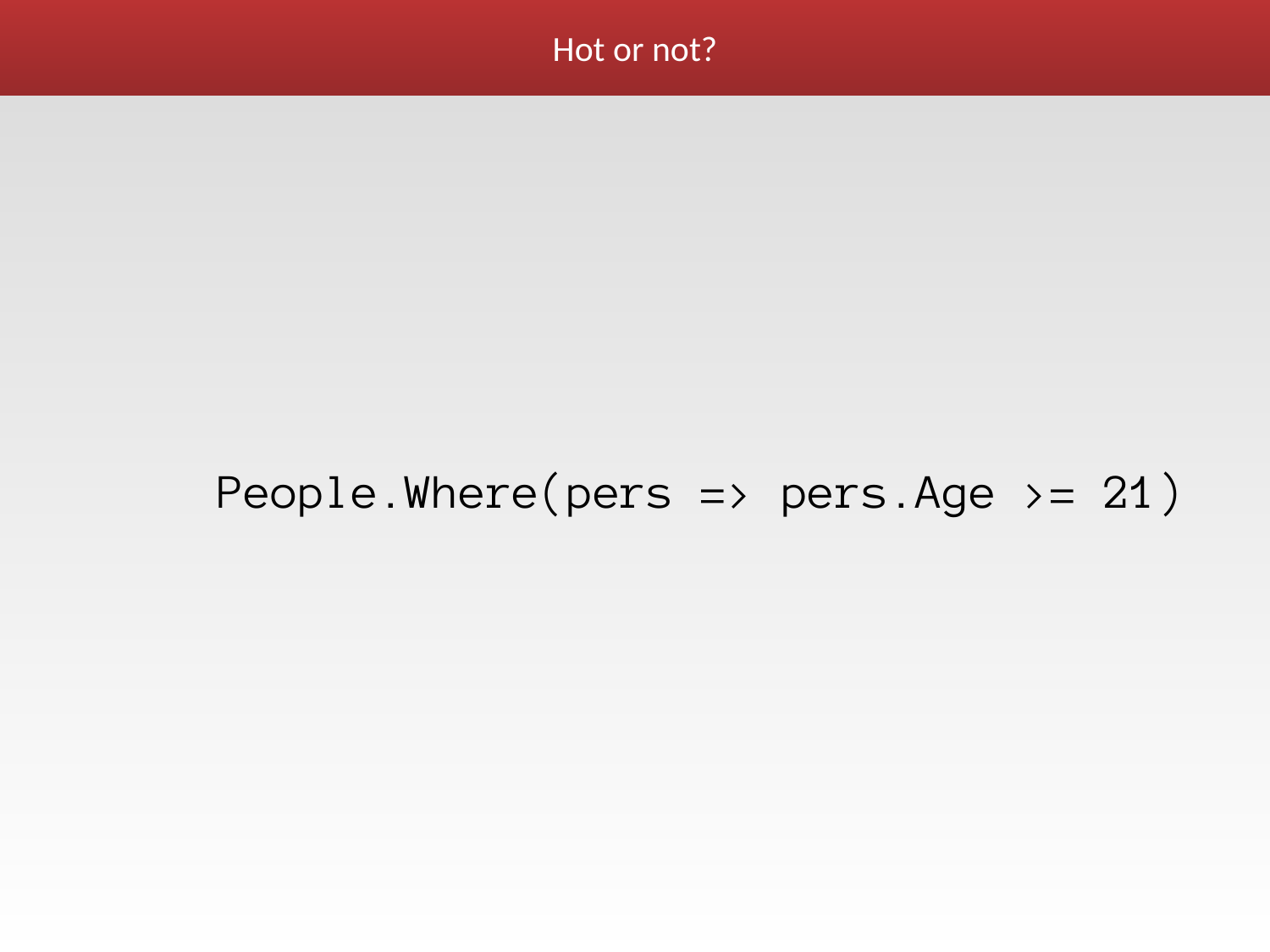

# Hot or not?

	People.Where(pers => pers.Age >= 21)